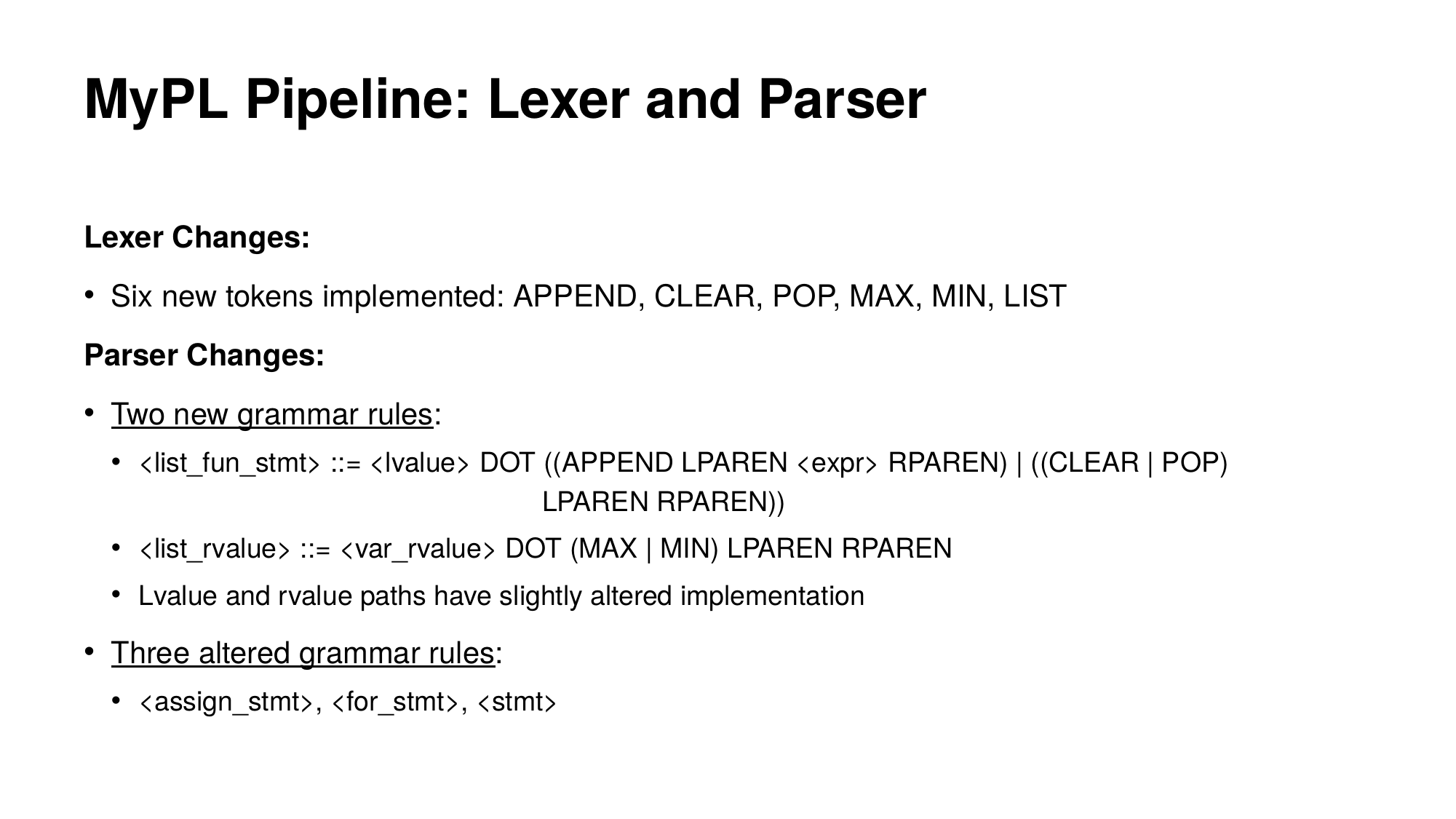

# MyPL Pipeline: Lexer and Parser
Lexer Changes:
Six new tokens implemented: APPEND, CLEAR, POP, MAX, MIN, LIST
Parser Changes:
Two new grammar rules:
<list_fun_stmt> ::= <lvalue> DOT ((APPEND LPAREN <expr> RPAREN) | ((CLEAR | POP)     			          LPAREN RPAREN))
<list_rvalue> ::= <var_rvalue> DOT (MAX | MIN) LPAREN RPAREN
Lvalue and rvalue paths have slightly altered implementation
Three altered grammar rules:
<assign_stmt>, <for_stmt>, <stmt>